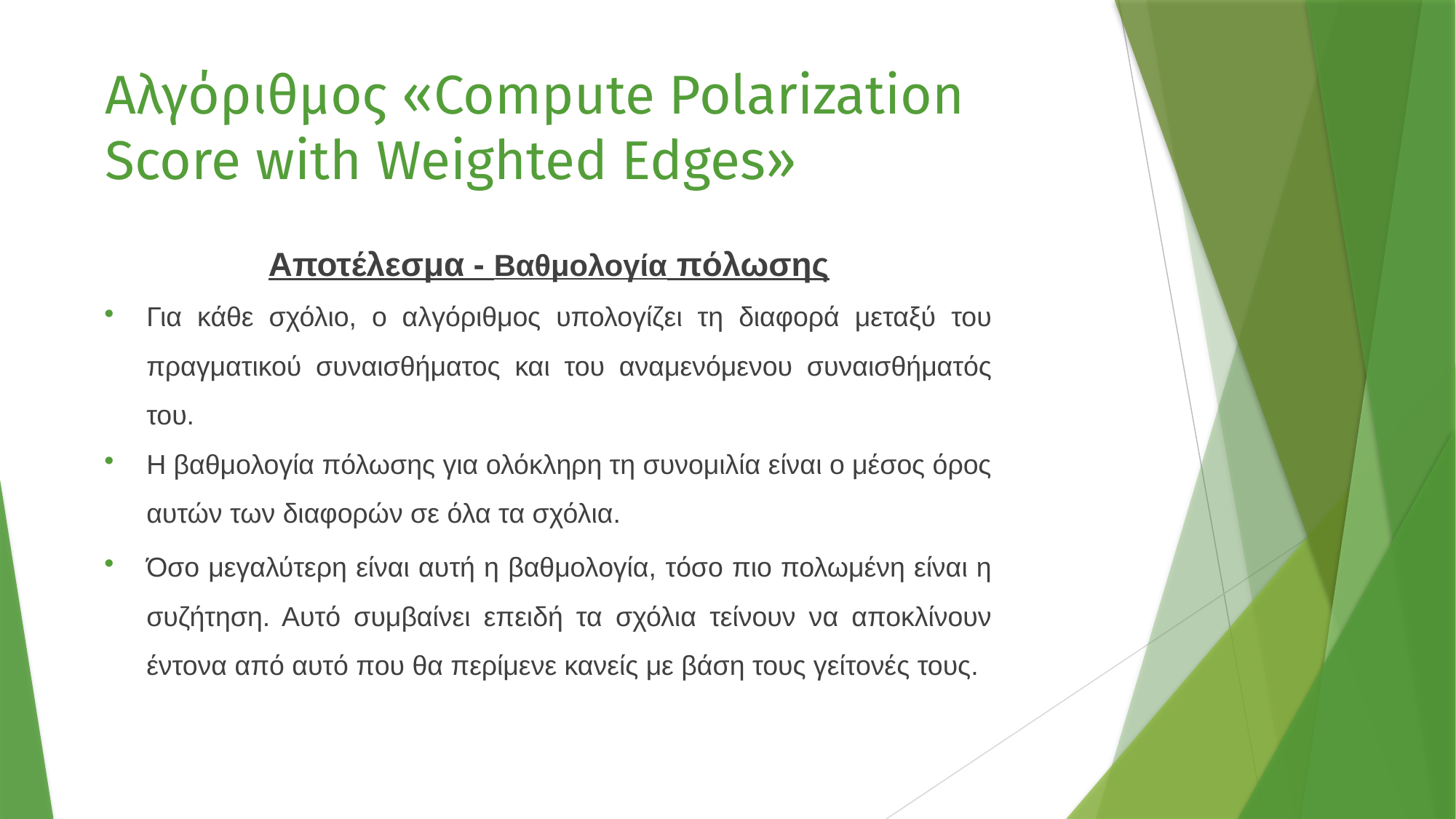

Αλγόριθμος «Compute Polarization Score with Weighted Edges»
Αποτέλεσμα - Βαθμολογία πόλωσης
Για κάθε σχόλιο, ο αλγόριθμος υπολογίζει τη διαφορά μεταξύ του πραγματικού συναισθήματος και του αναμενόμενου συναισθήματός του.
Η βαθμολογία πόλωσης για ολόκληρη τη συνομιλία είναι ο μέσος όρος αυτών των διαφορών σε όλα τα σχόλια.
Όσο μεγαλύτερη είναι αυτή η βαθμολογία, τόσο πιο πολωμένη είναι η συζήτηση. Αυτό συμβαίνει επειδή τα σχόλια τείνουν να αποκλίνουν έντονα από αυτό που θα περίμενε κανείς με βάση τους γείτονές τους.